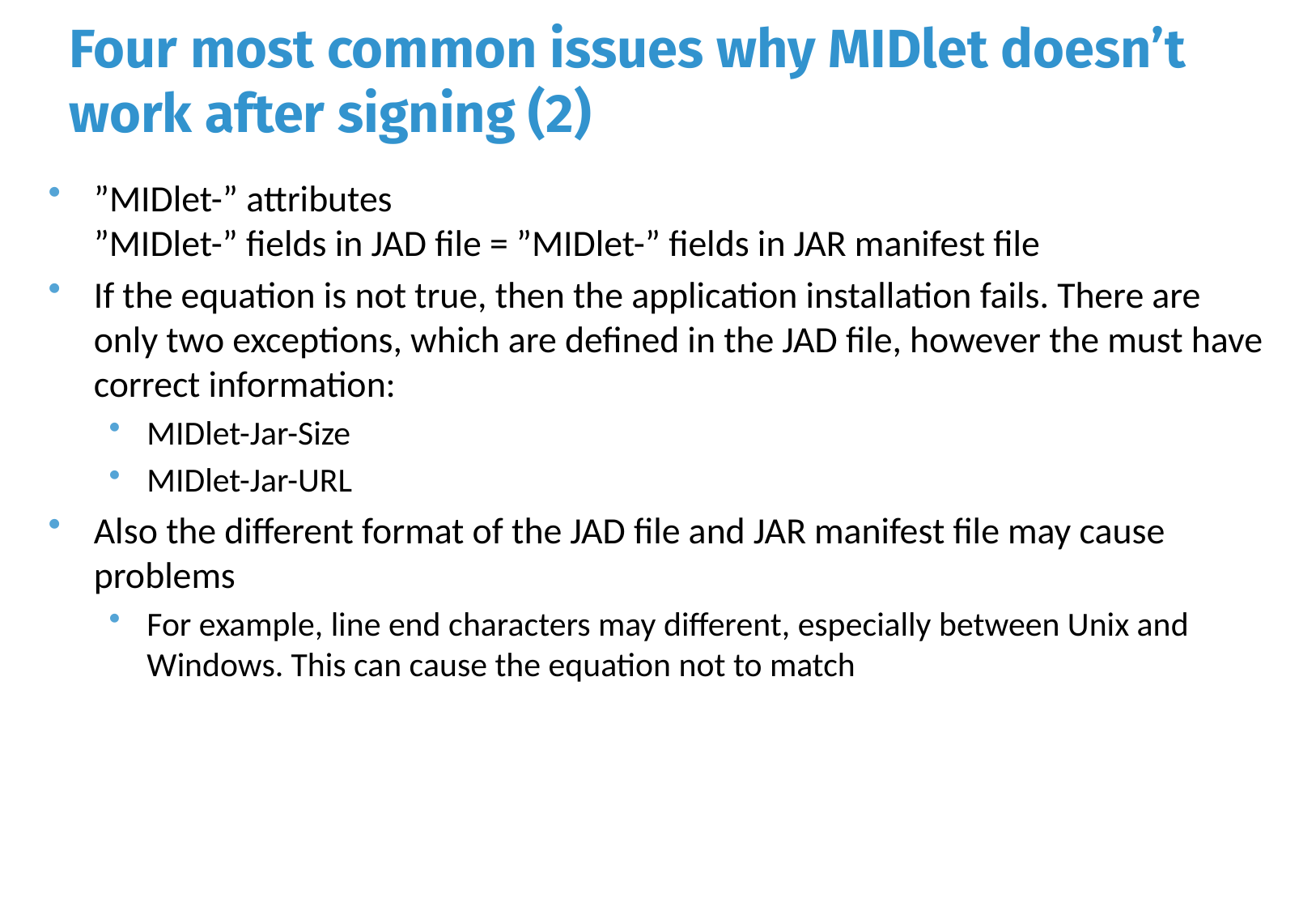

# Four most common issues why MIDlet doesn’t work after signing (2)
”MIDlet-” attributes
”MIDlet-” fields in JAD file = ”MIDlet-” fields in JAR manifest file
If the equation is not true, then the application installation fails. There are only two exceptions, which are defined in the JAD file, however the must have correct information:
MIDlet-Jar-Size
MIDlet-Jar-URL
Also the different format of the JAD file and JAR manifest file may cause problems
For example, line end characters may different, especially between Unix and Windows. This can cause the equation not to match